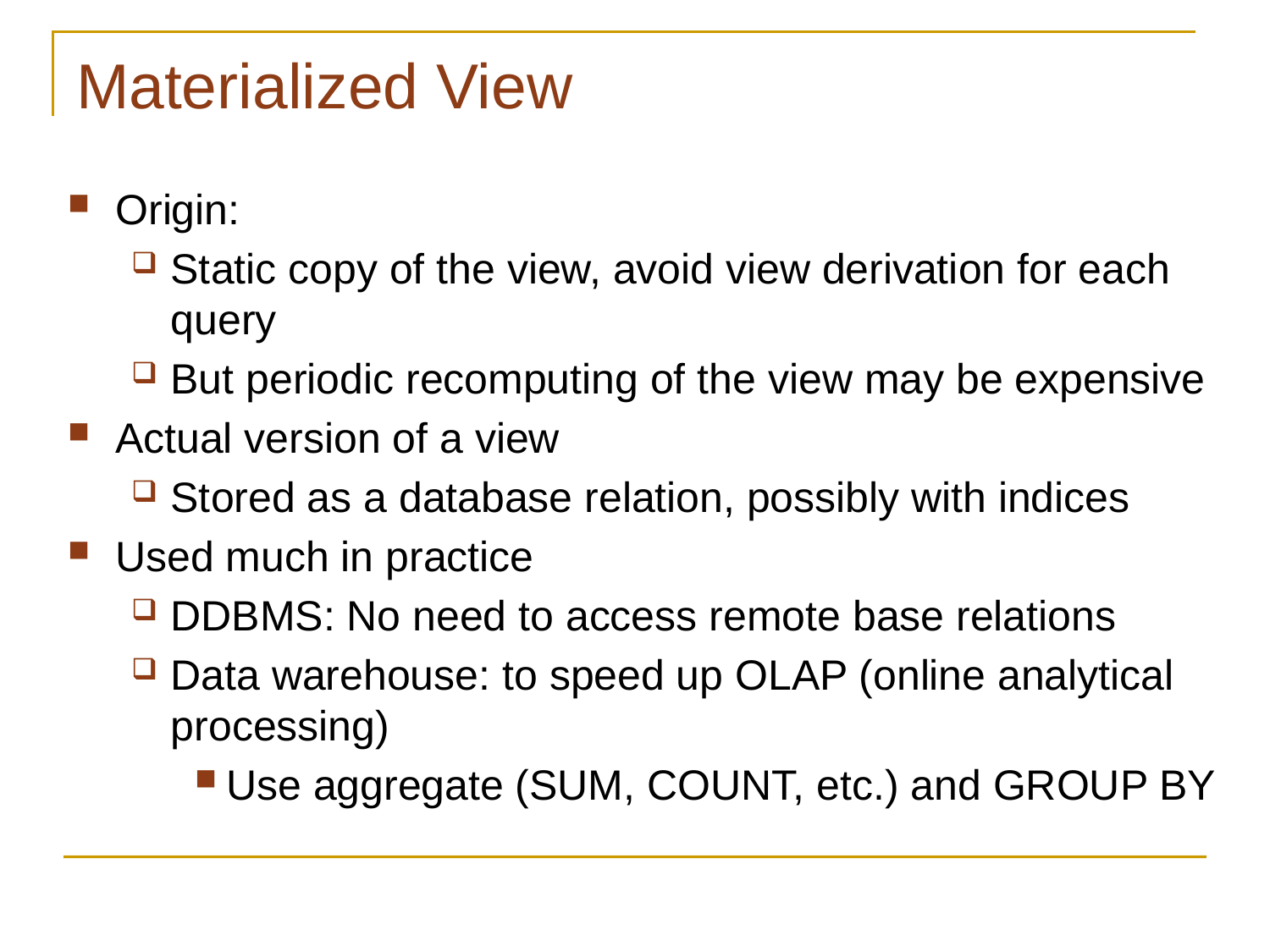

# Materialized View
Origin:
Static copy of the view, avoid view derivation for each query
But periodic recomputing of the view may be expensive
Actual version of a view
Stored as a database relation, possibly with indices
Used much in practice
DDBMS: No need to access remote base relations
Data warehouse: to speed up OLAP (online analytical processing)
Use aggregate (SUM, COUNT, etc.) and GROUP BY